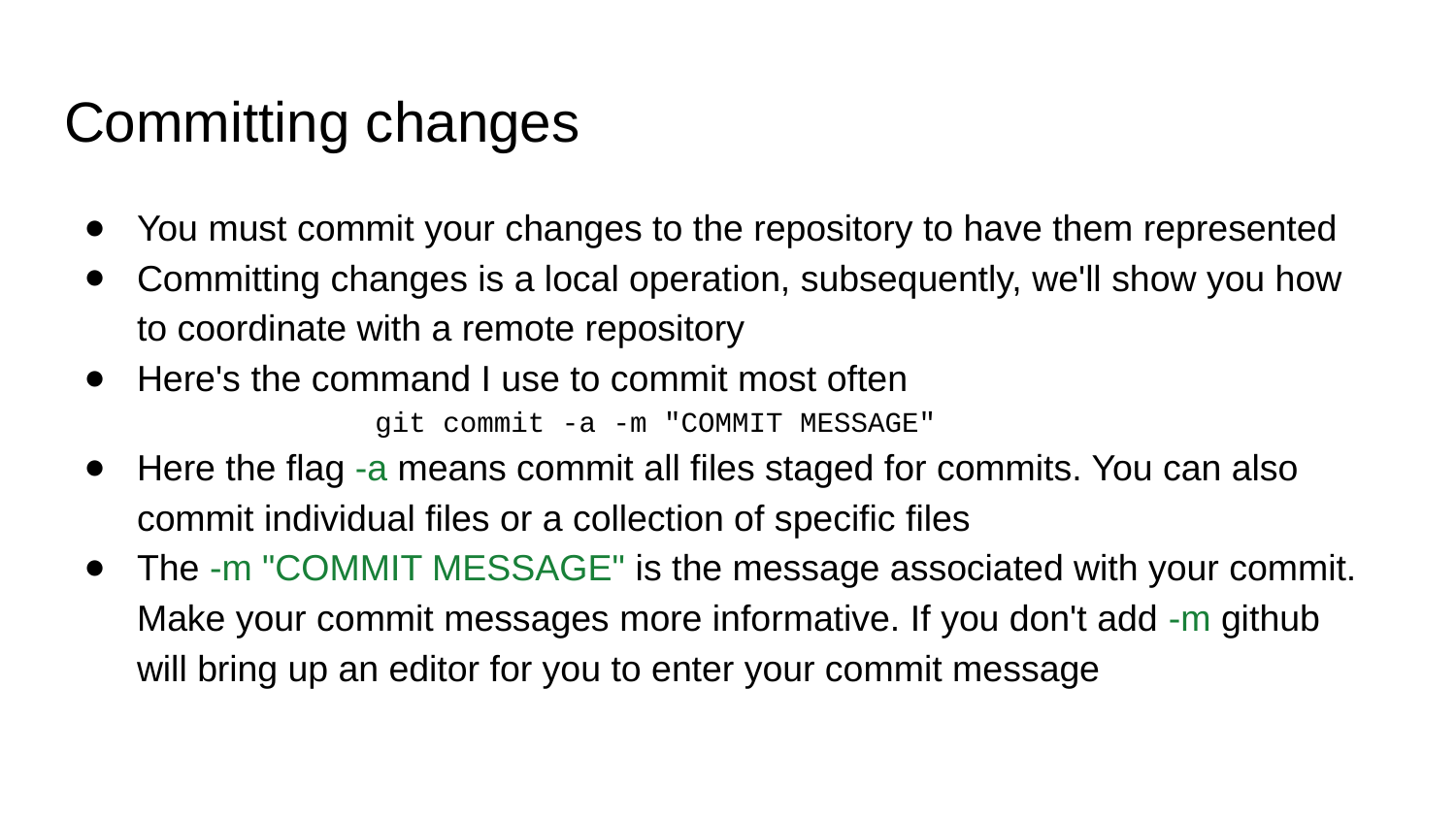

# Committing changes
You must commit your changes to the repository to have them represented
Committing changes is a local operation, subsequently, we'll show you how to coordinate with a remote repository
Here's the command I use to commit most often
git commit -a -m "COMMIT MESSAGE"
Here the flag -a means commit all files staged for commits. You can also commit individual files or a collection of specific files
The -m "COMMIT MESSAGE" is the message associated with your commit. Make your commit messages more informative. If you don't add -m github will bring up an editor for you to enter your commit message